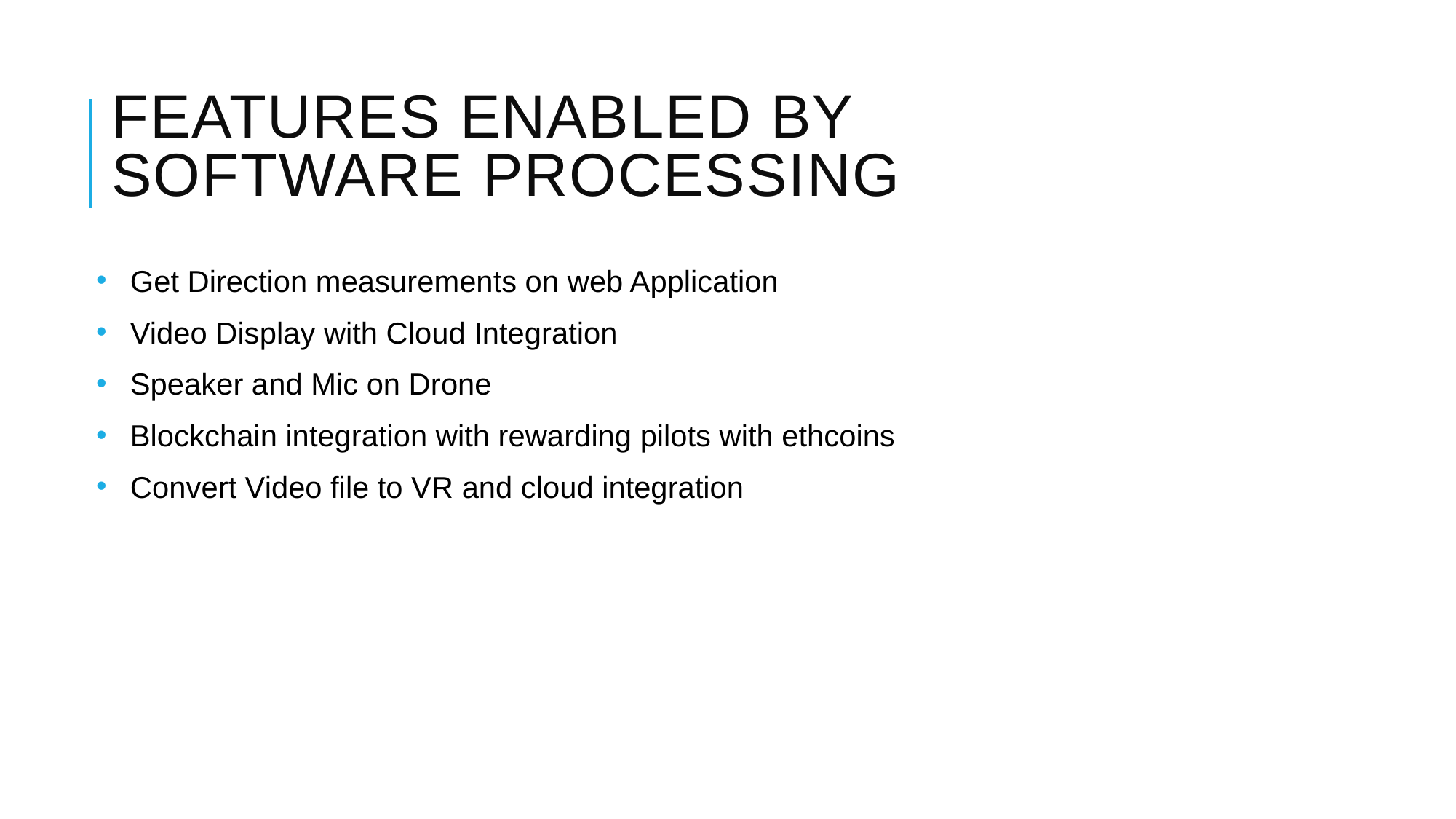

# Features enabled by software processing
Get Direction measurements on web Application
Video Display with Cloud Integration
Speaker and Mic on Drone
Blockchain integration with rewarding pilots with ethcoins
Convert Video file to VR and cloud integration